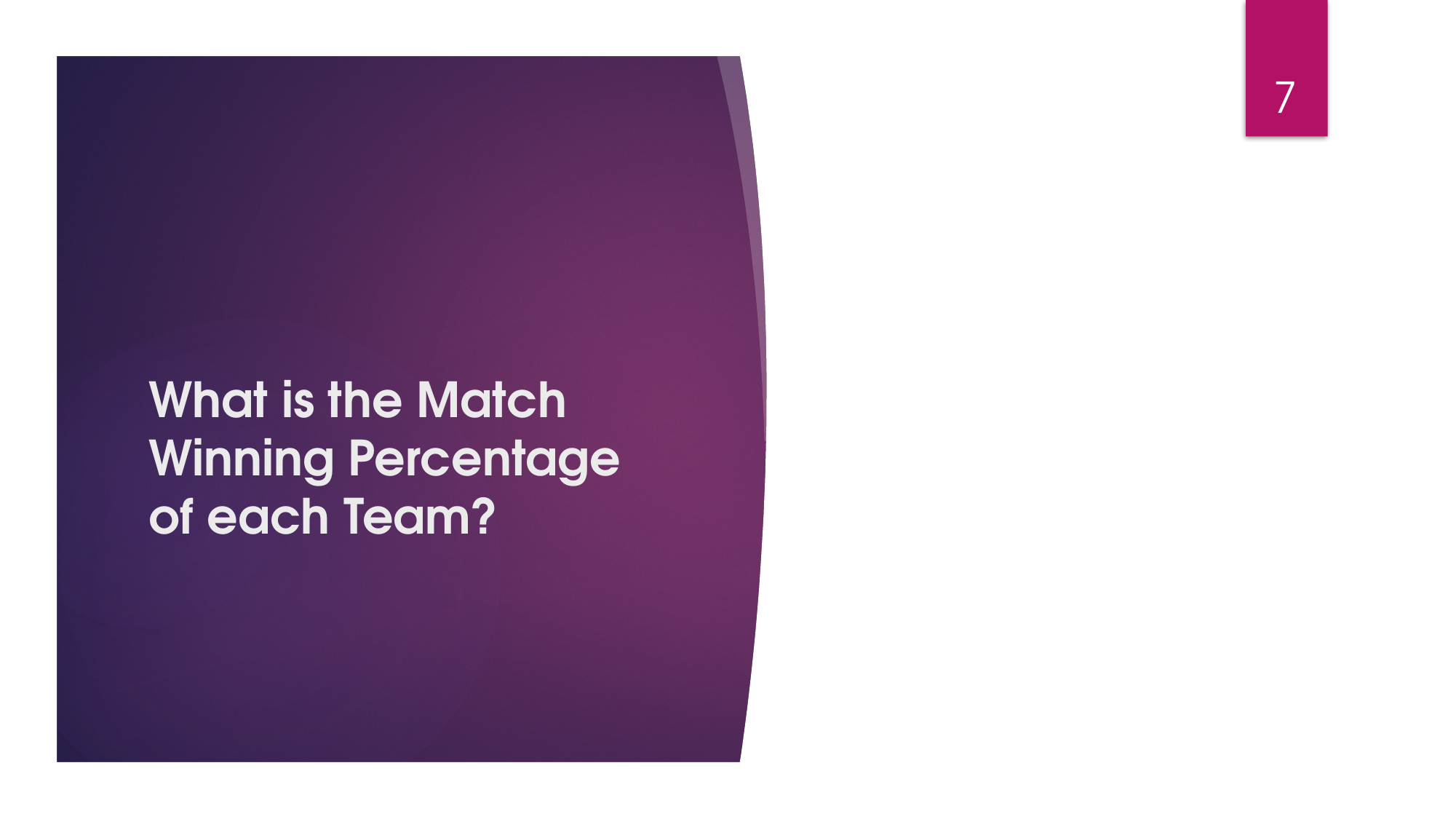

7

# What is the Match Winning Percentage of each Team?